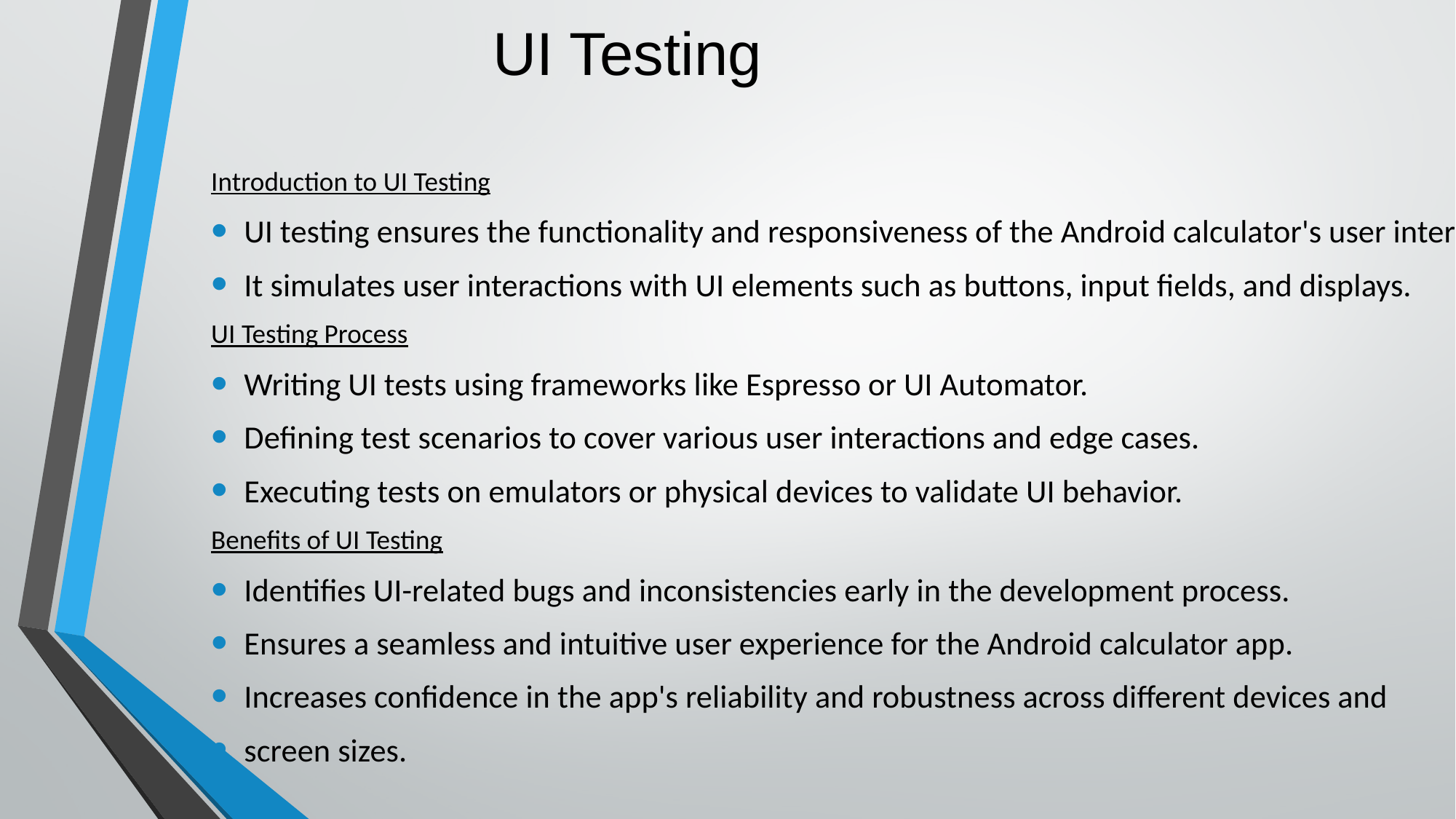

# UI Testing
Introduction to UI Testing
UI testing ensures the functionality and responsiveness of the Android calculator's user interface.
It simulates user interactions with UI elements such as buttons, input fields, and displays.
UI Testing Process
Writing UI tests using frameworks like Espresso or UI Automator.
Defining test scenarios to cover various user interactions and edge cases.
Executing tests on emulators or physical devices to validate UI behavior.
Benefits of UI Testing
Identifies UI-related bugs and inconsistencies early in the development process.
Ensures a seamless and intuitive user experience for the Android calculator app.
Increases confidence in the app's reliability and robustness across different devices and
screen sizes.